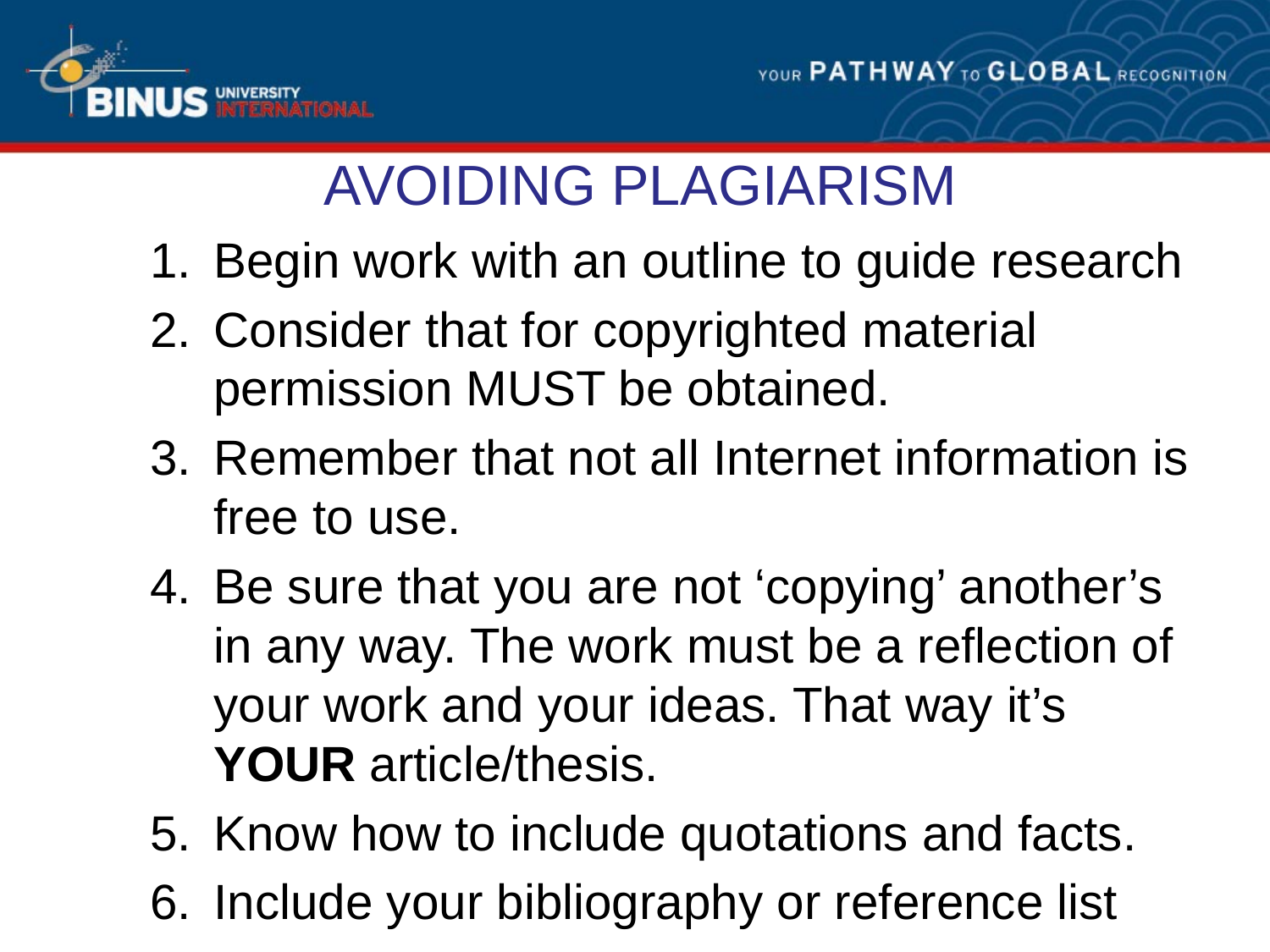

# AVOIDING PLAGIARISM
Begin work with an outline to guide research
Consider that for copyrighted material permission MUST be obtained.
Remember that not all Internet information is free to use.
Be sure that you are not ‘copying’ another’s in any way. The work must be a reflection of your work and your ideas. That way it’s YOUR article/thesis.
Know how to include quotations and facts.
Include your bibliography or reference list